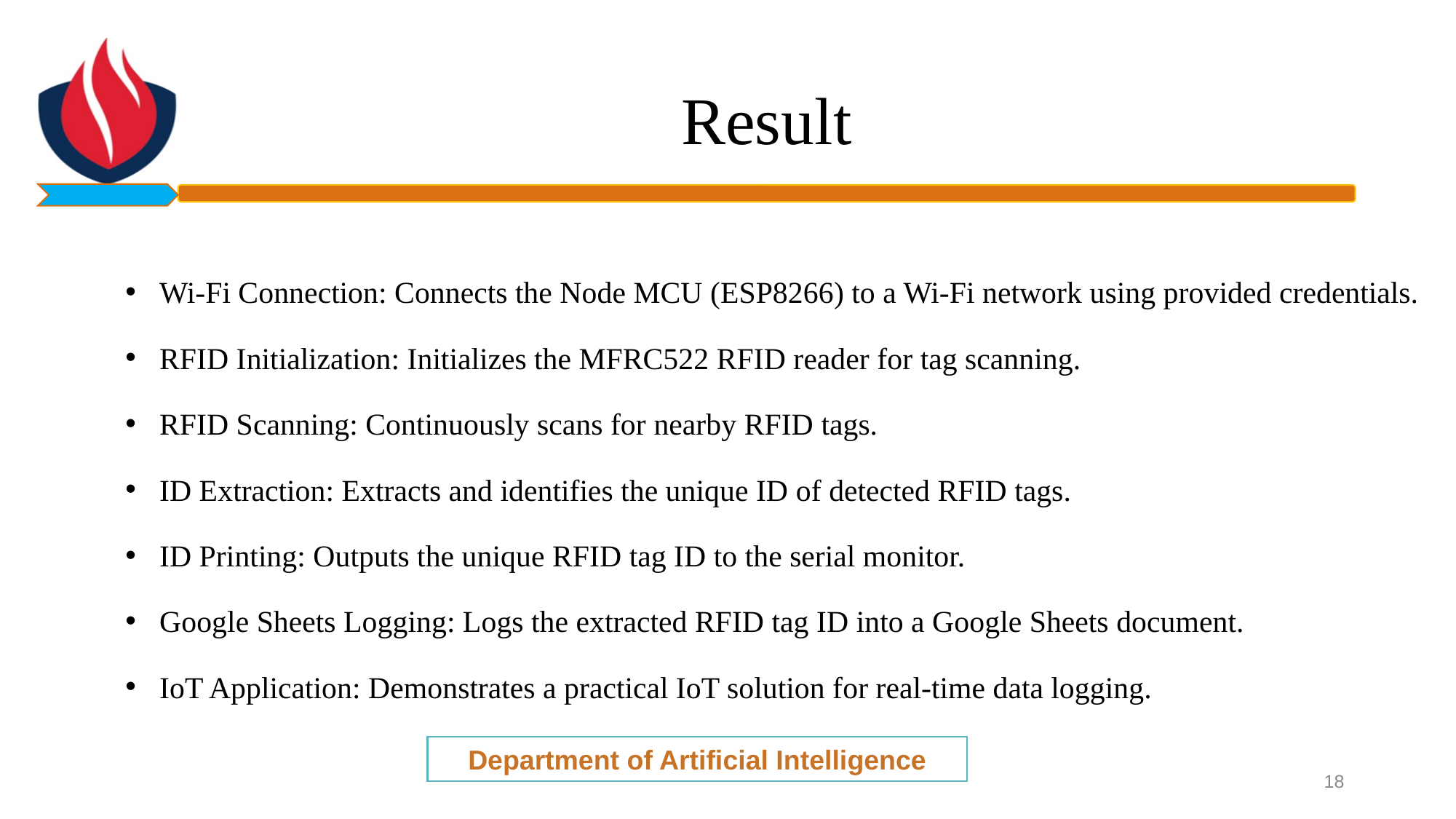

# Result
Wi-Fi Connection: Connects the Node MCU (ESP8266) to a Wi-Fi network using provided credentials.
RFID Initialization: Initializes the MFRC522 RFID reader for tag scanning.
RFID Scanning: Continuously scans for nearby RFID tags.
ID Extraction: Extracts and identifies the unique ID of detected RFID tags.
ID Printing: Outputs the unique RFID tag ID to the serial monitor.
Google Sheets Logging: Logs the extracted RFID tag ID into a Google Sheets document.
IoT Application: Demonstrates a practical IoT solution for real-time data logging.
Department of Artificial Intelligence
18